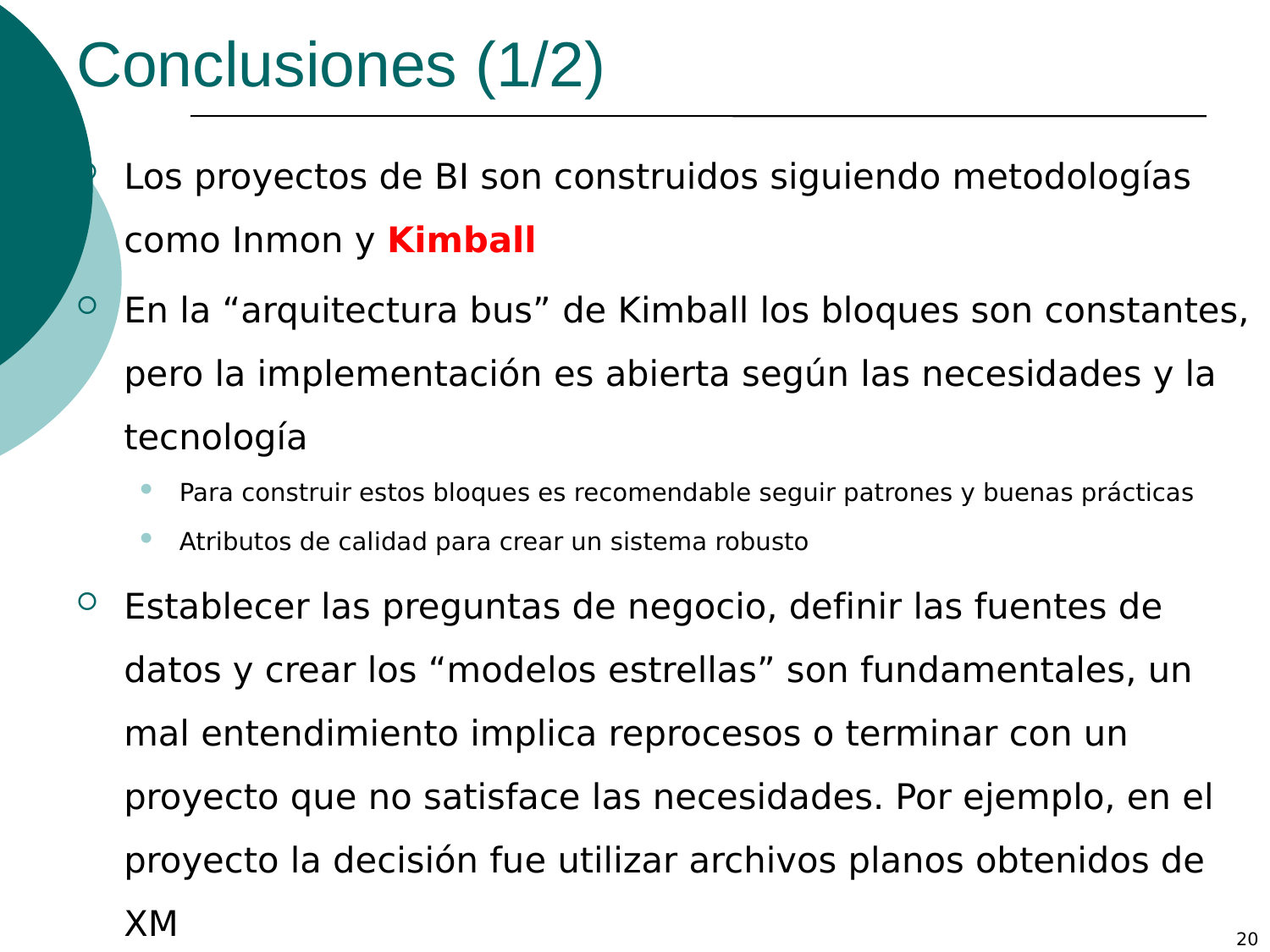

# Conclusiones (1/2)
Los proyectos de BI son construidos siguiendo metodologías como Inmon y Kimball
En la “arquitectura bus” de Kimball los bloques son constantes, pero la implementación es abierta según las necesidades y la tecnología
Para construir estos bloques es recomendable seguir patrones y buenas prácticas
Atributos de calidad para crear un sistema robusto
Establecer las preguntas de negocio, definir las fuentes de datos y crear los “modelos estrellas” son fundamentales, un mal entendimiento implica reprocesos o terminar con un proyecto que no satisface las necesidades. Por ejemplo, en el proyecto la decisión fue utilizar archivos planos obtenidos de XM
20